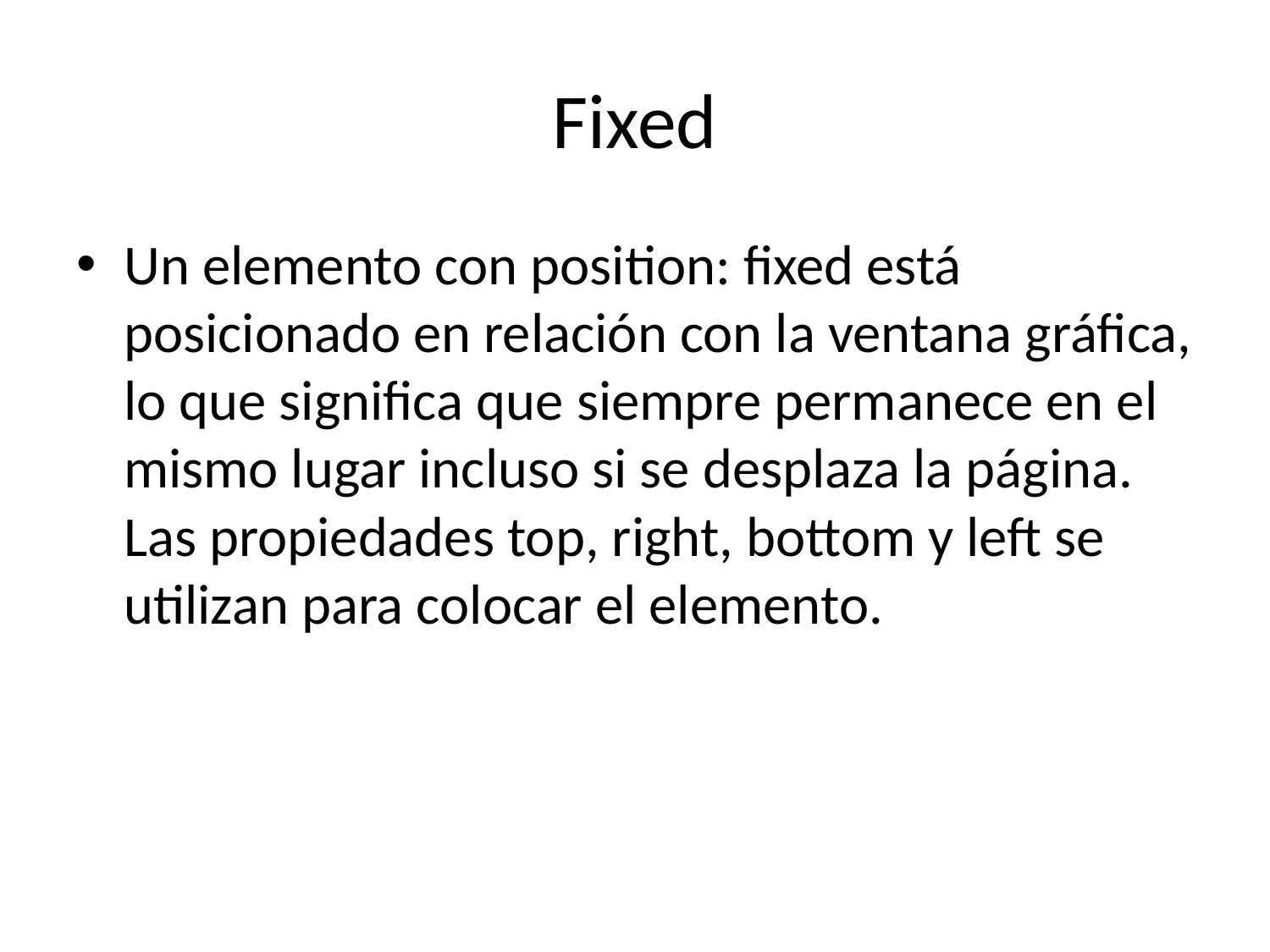

# Fixed
Un elemento con position: fixed está posicionado en relación con la ventana gráfica, lo que significa que siempre permanece en el mismo lugar incluso si se desplaza la página. Las propiedades top, right, bottom y left se utilizan para colocar el elemento.